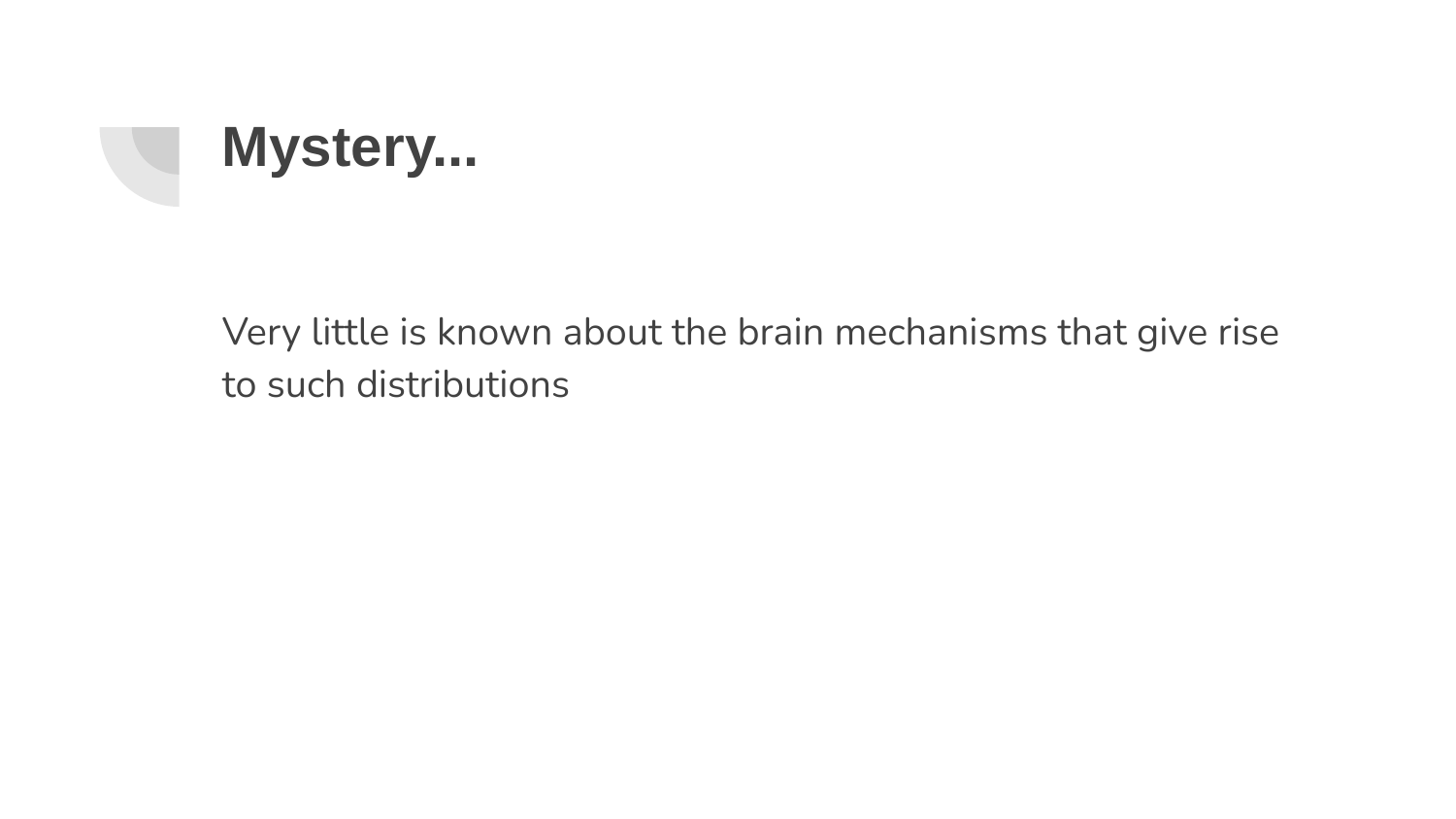

# Mystery...

Very little is known about the brain mechanisms that give rise to such distributions